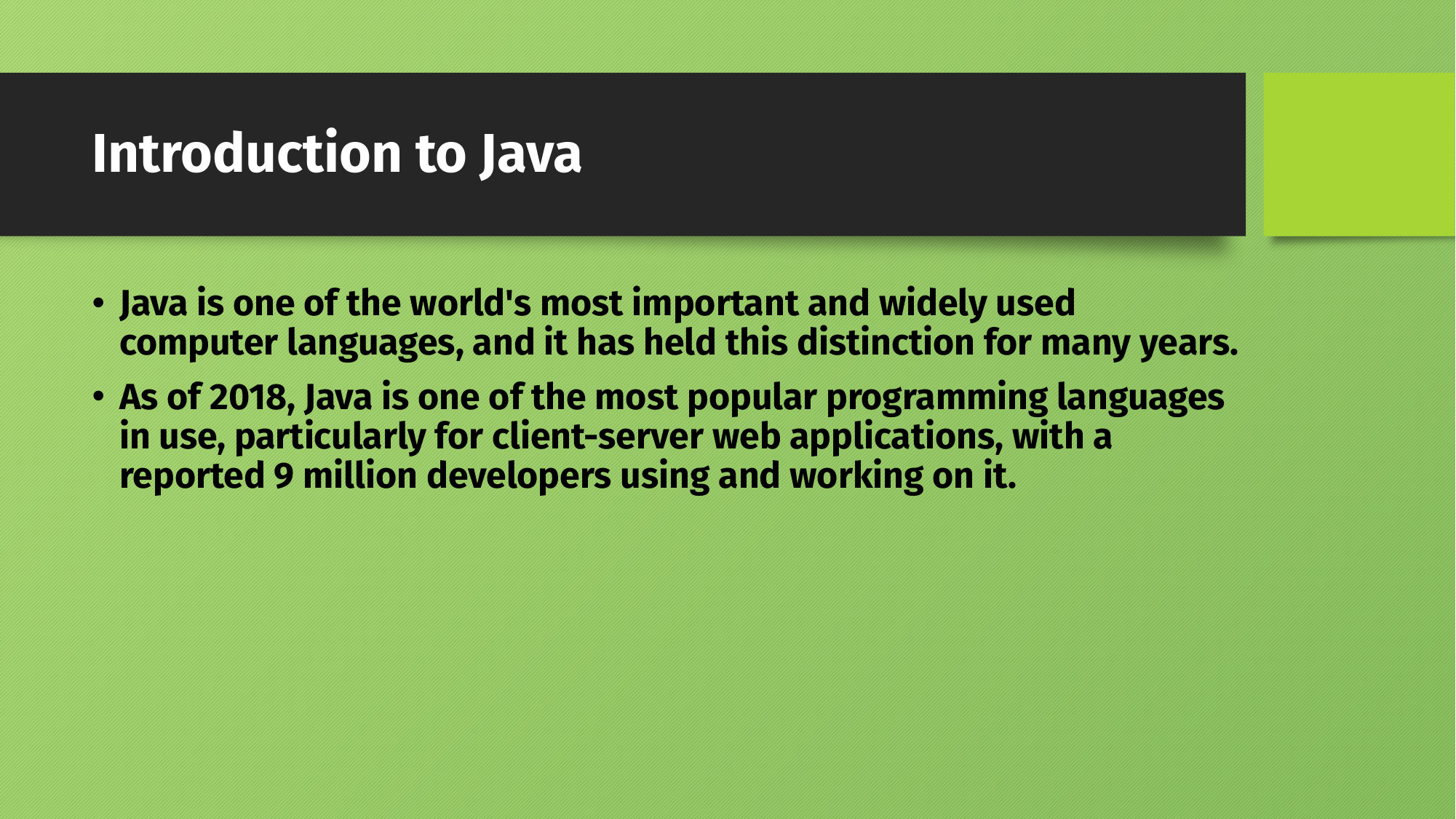

# Introduction to Java
Java is one of the world's most important and widely used computer languages, and it has held this distinction for many years.
As of 2018, Java is one of the most popular programming languages in use, particularly for client-server web applications, with a reported 9 million developers using and working on it.